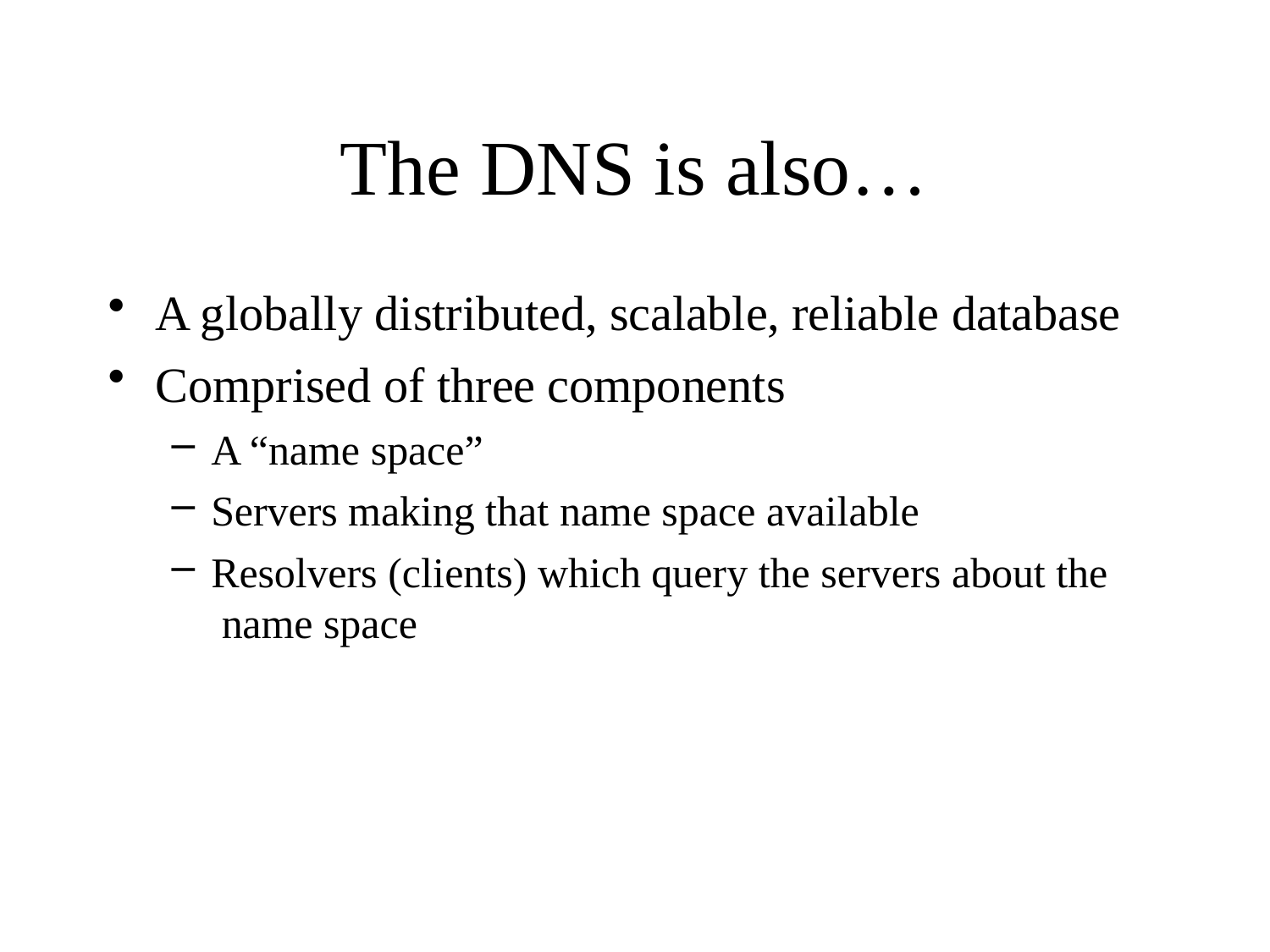

# The DNS is also…
A globally distributed, scalable, reliable database
Comprised of three components
A “name space”
Servers making that name space available
Resolvers (clients) which query the servers about the  name space